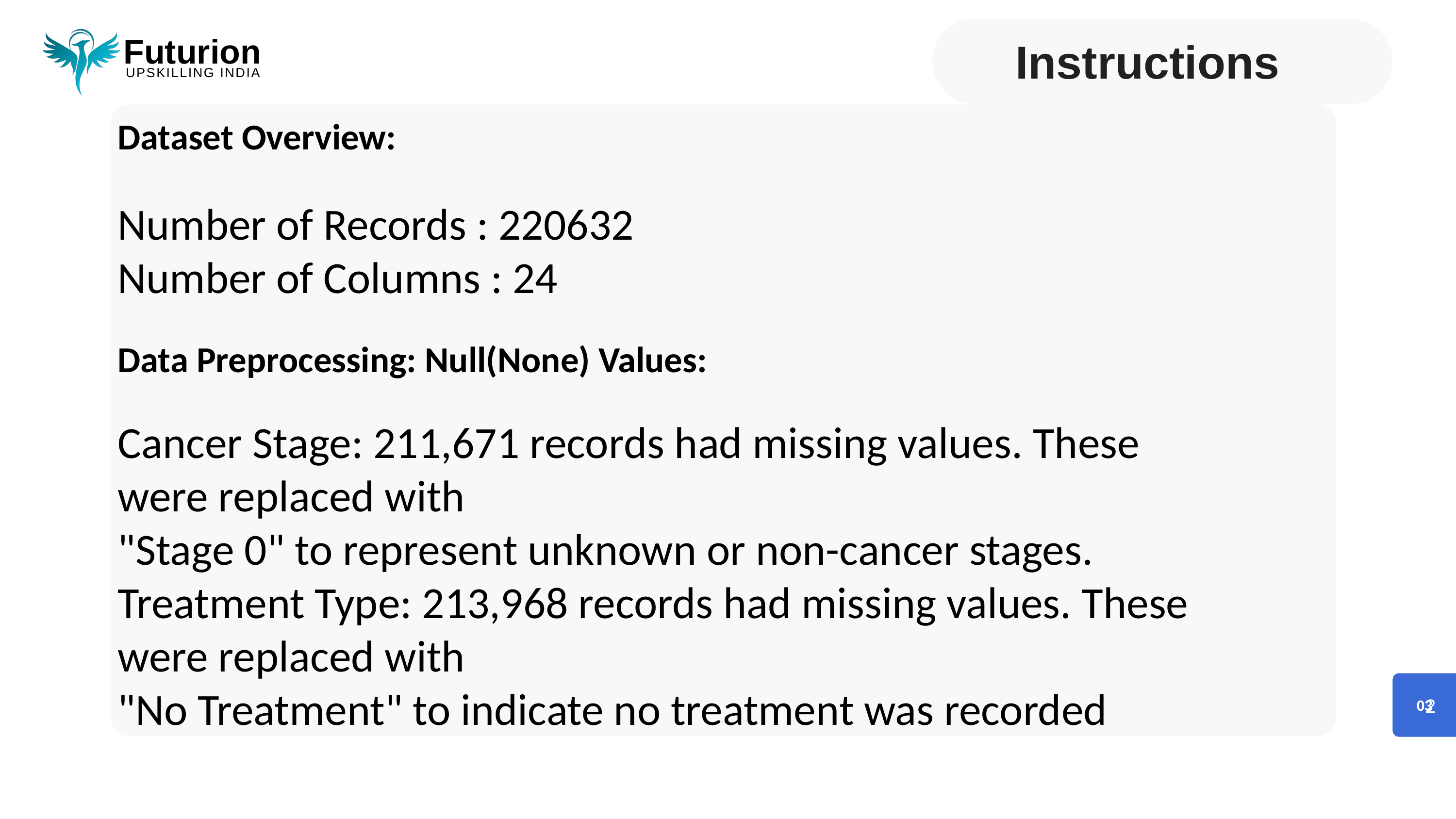

Instructions

Futurion
UPSKILLING INDIA

Dataset Overview:

Number of Records : 220632
Number of Columns : 24

Data Preprocessing: Null(None) Values:

Cancer Stage: 211,671 records had missing values. These were replaced with
"Stage 0" to represent unknown or non-cancer stages.
Treatment Type: 213,968 records had missing values. These were replaced with
"No Treatment" to indicate no treatment was recorded

2
03